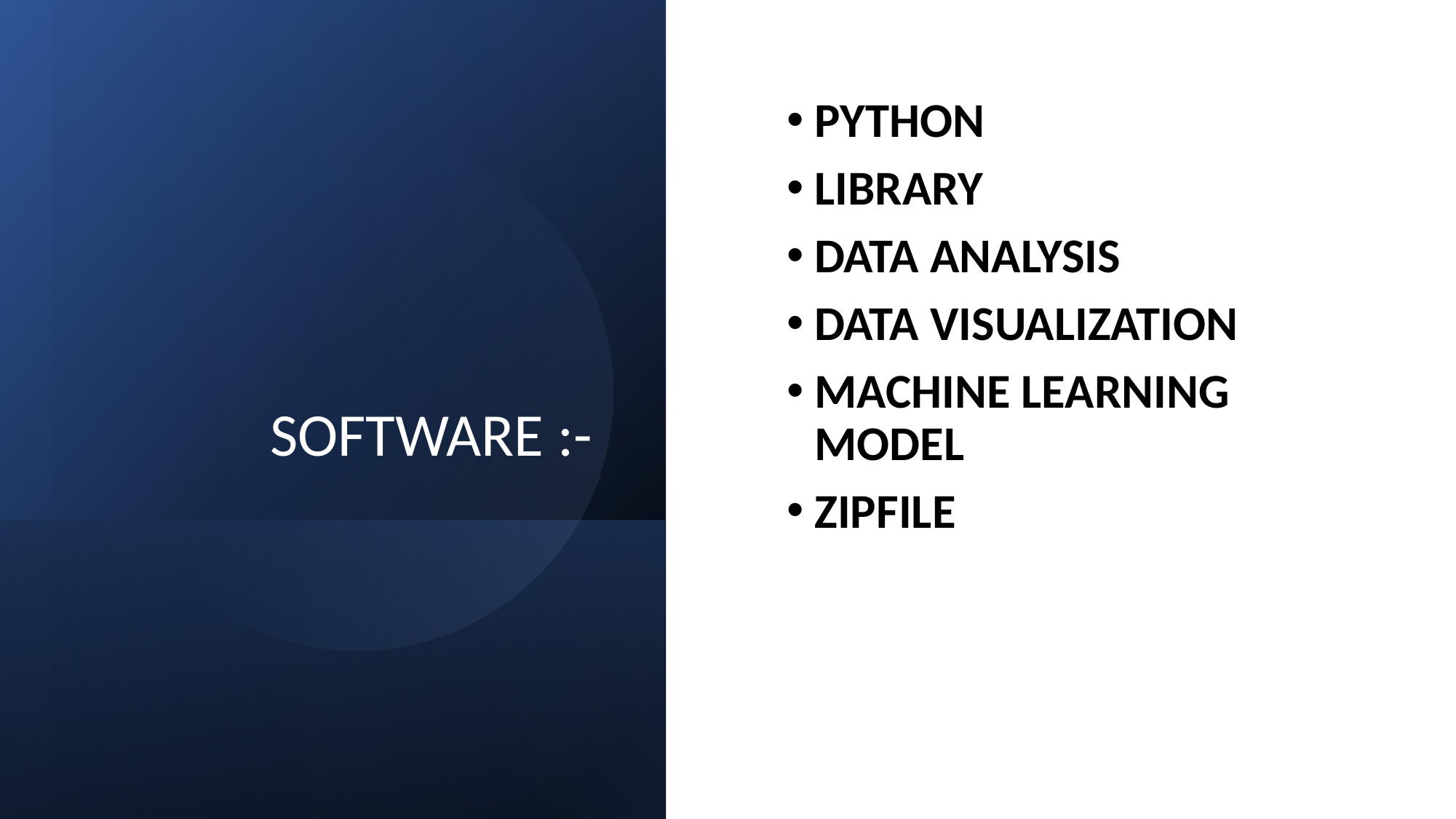

# SOFTWARE :-

PYTHON
LIBRARY
DATA ANALYSIS
DATA VISUALIZATION
MACHINE LEARNING MODEL
ZIPFILE